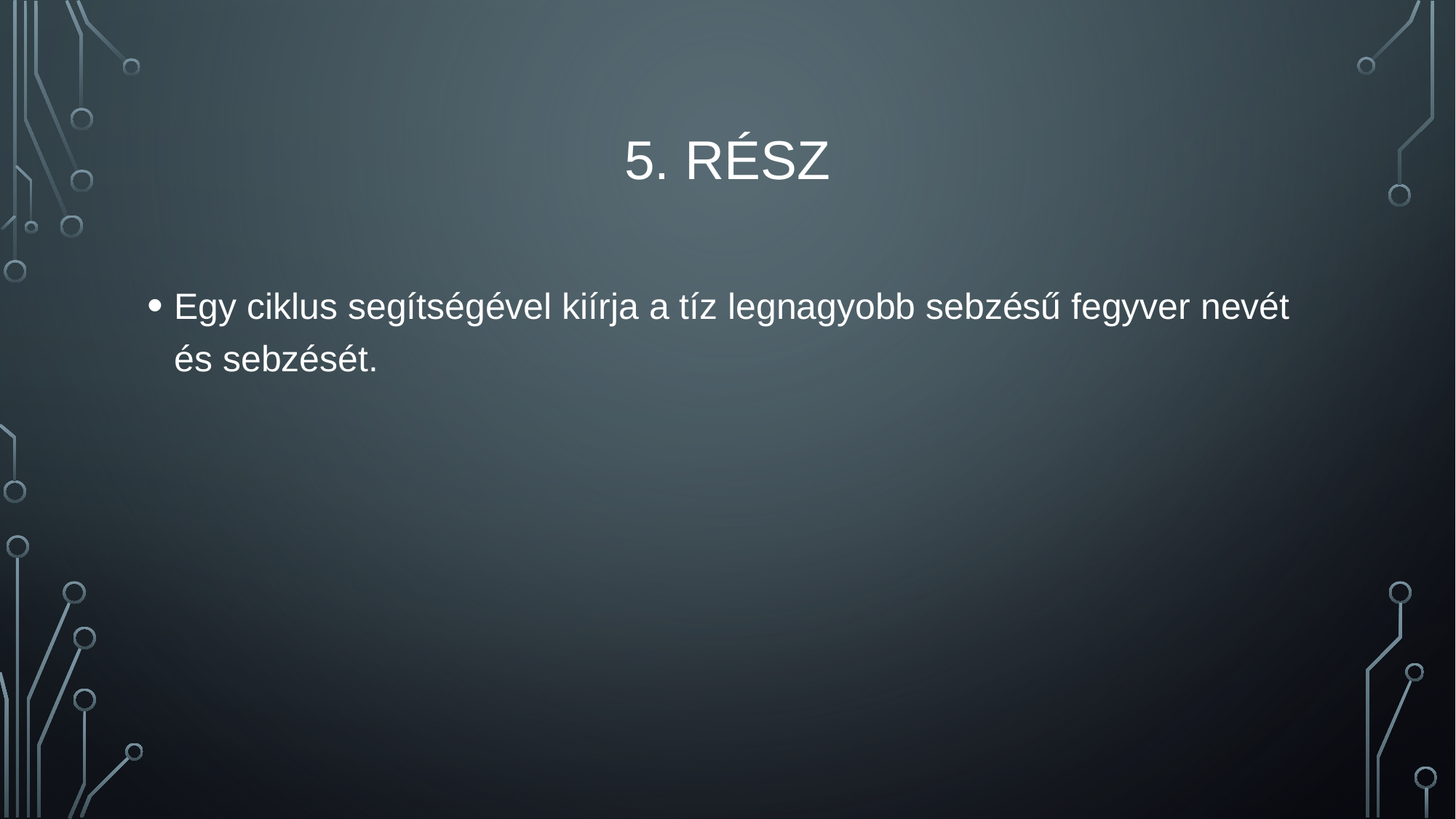

# 5. rész
Egy ciklus segítségével kiírja a tíz legnagyobb sebzésű fegyver nevét és sebzését.